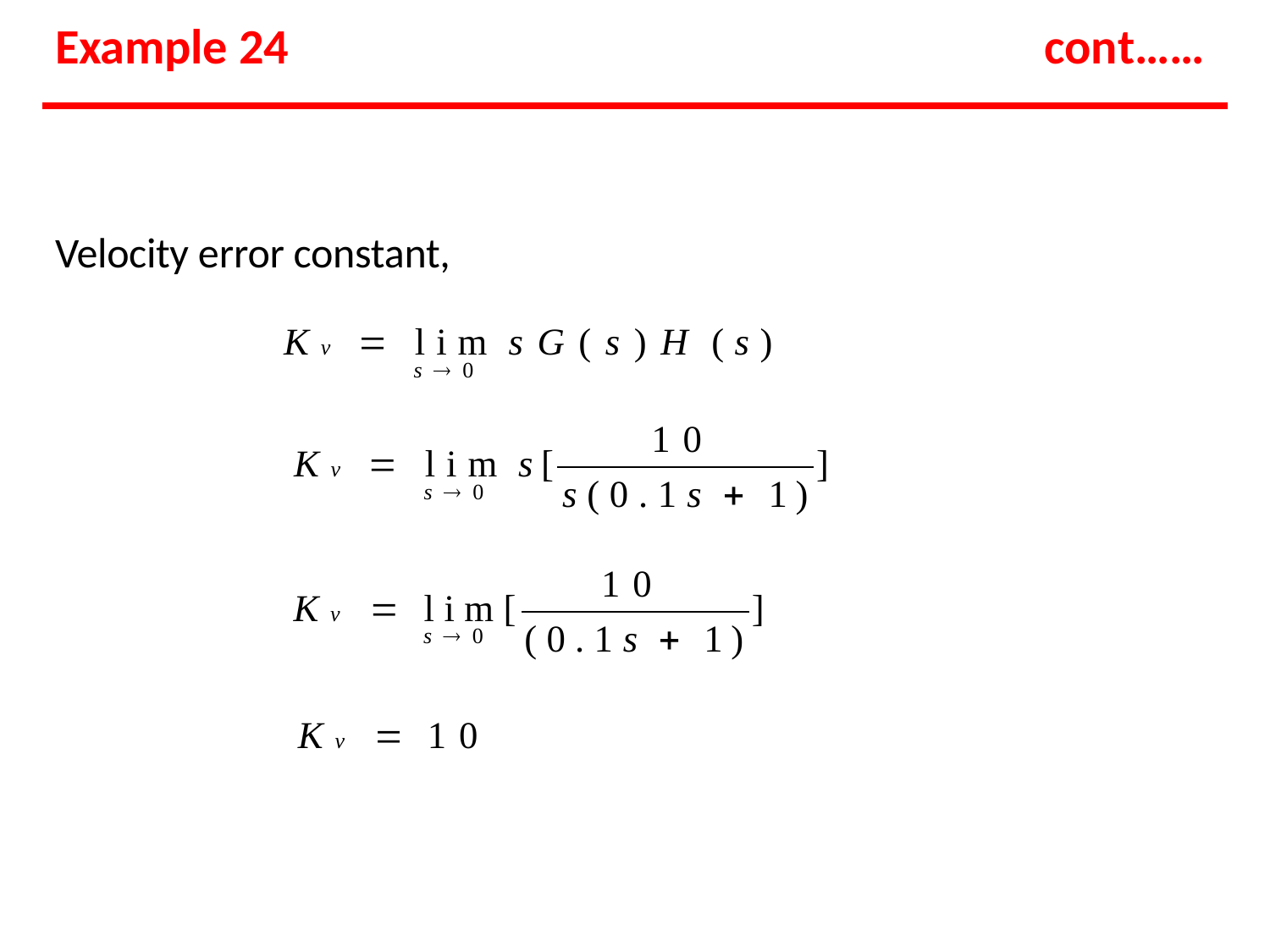

# Example 24
cont……

Velocity error constant,

Kv = lim sG(s)H (s)
s →0
10
Kv = lim s[
]
s(0.1s + 1)

s →0
10
Kv = lim[
]
(0.1s + 1)

s →0
Kv = 10